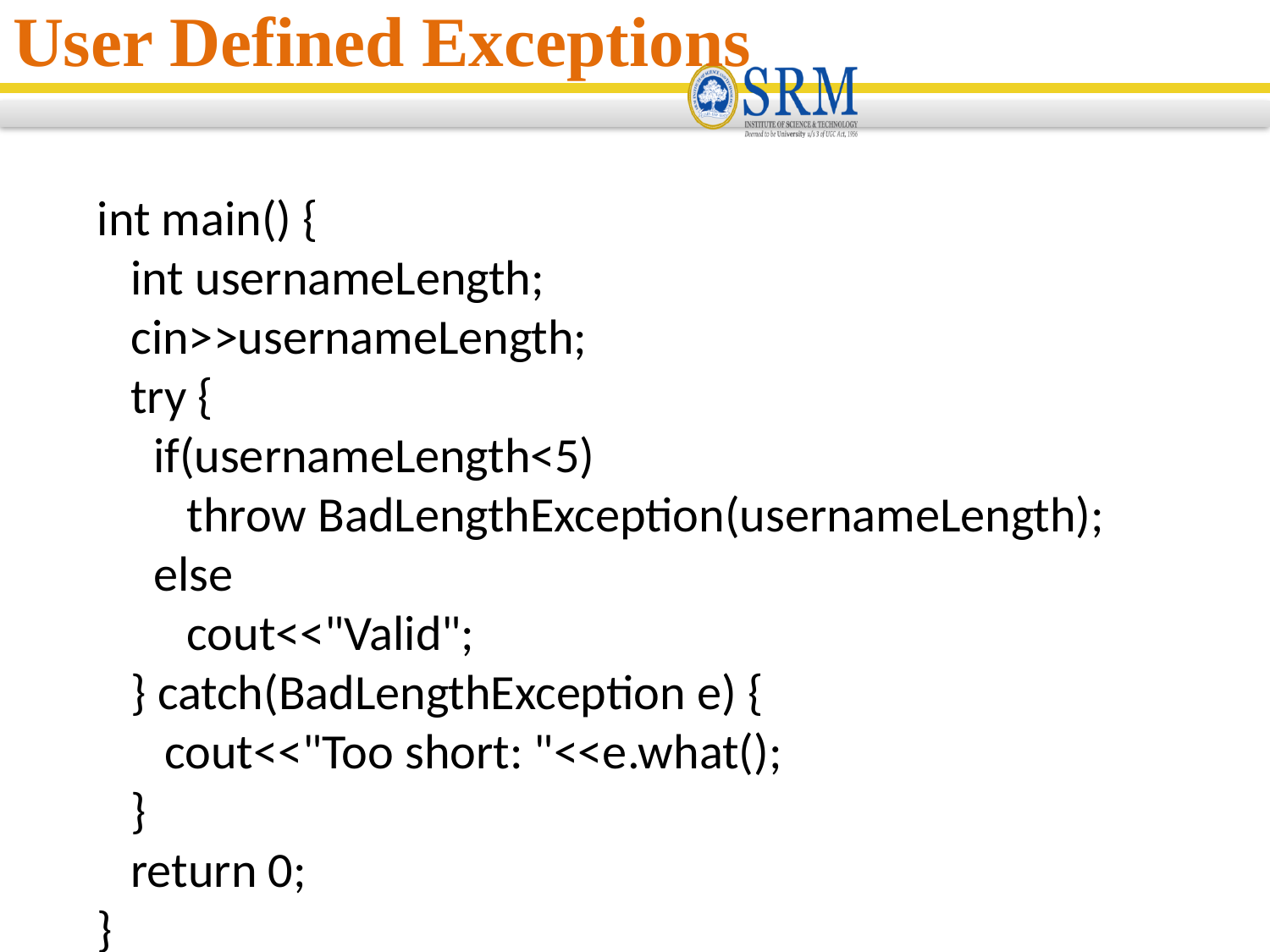

User Defined Exceptions
int main() {
   int usernameLength;
   cin>>usernameLength;
   try {
     if(usernameLength<5)
        throw BadLengthException(usernameLength);
     else
        cout<<"Valid";
   } catch(BadLengthException e) {
      cout<<"Too short: "<<e.what();
   }
   return 0;
}